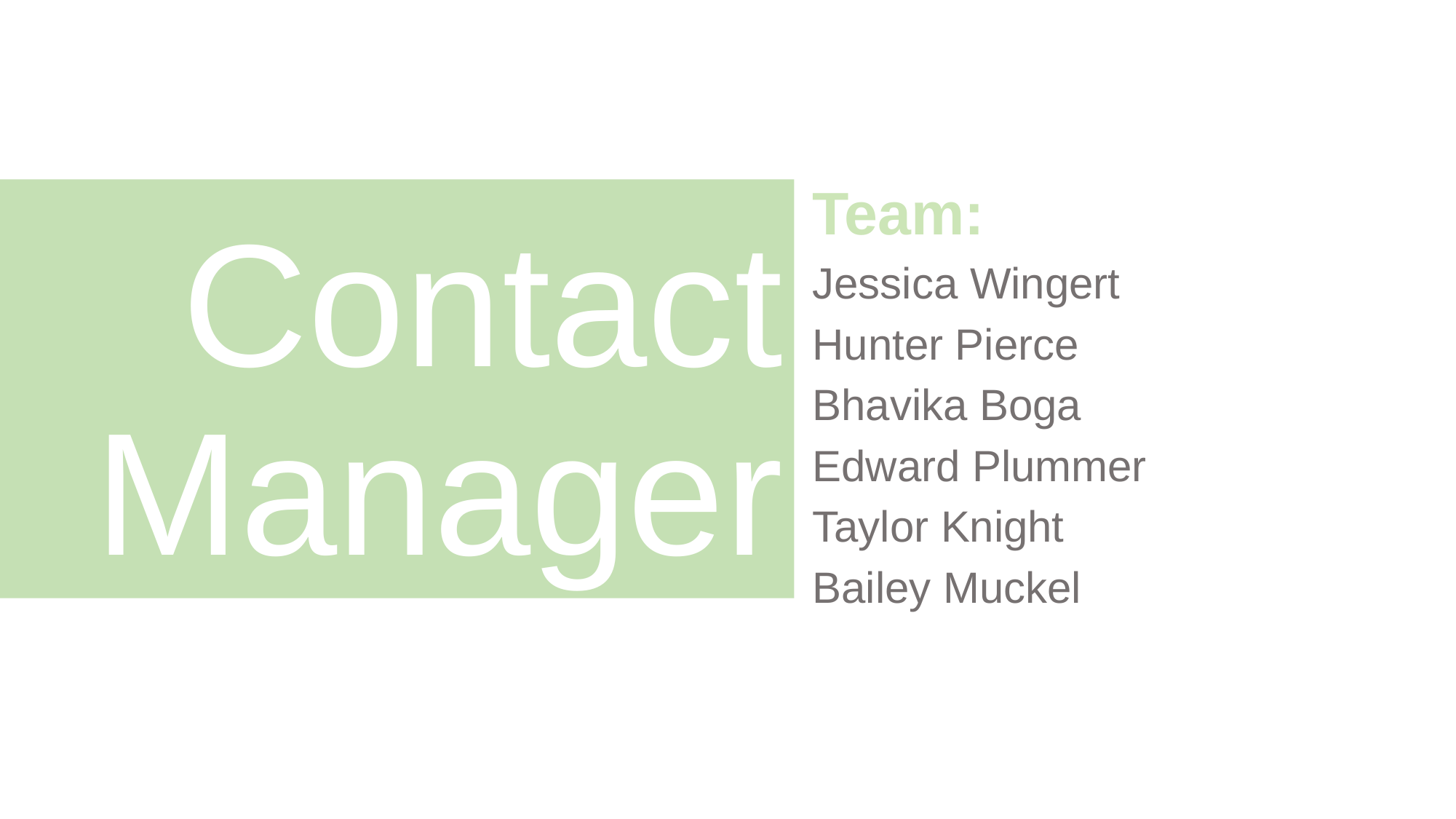

Team:
Jessica Wingert
Hunter Pierce
Bhavika Boga
Edward Plummer
Taylor Knight
Bailey Muckel
# Contact Manager